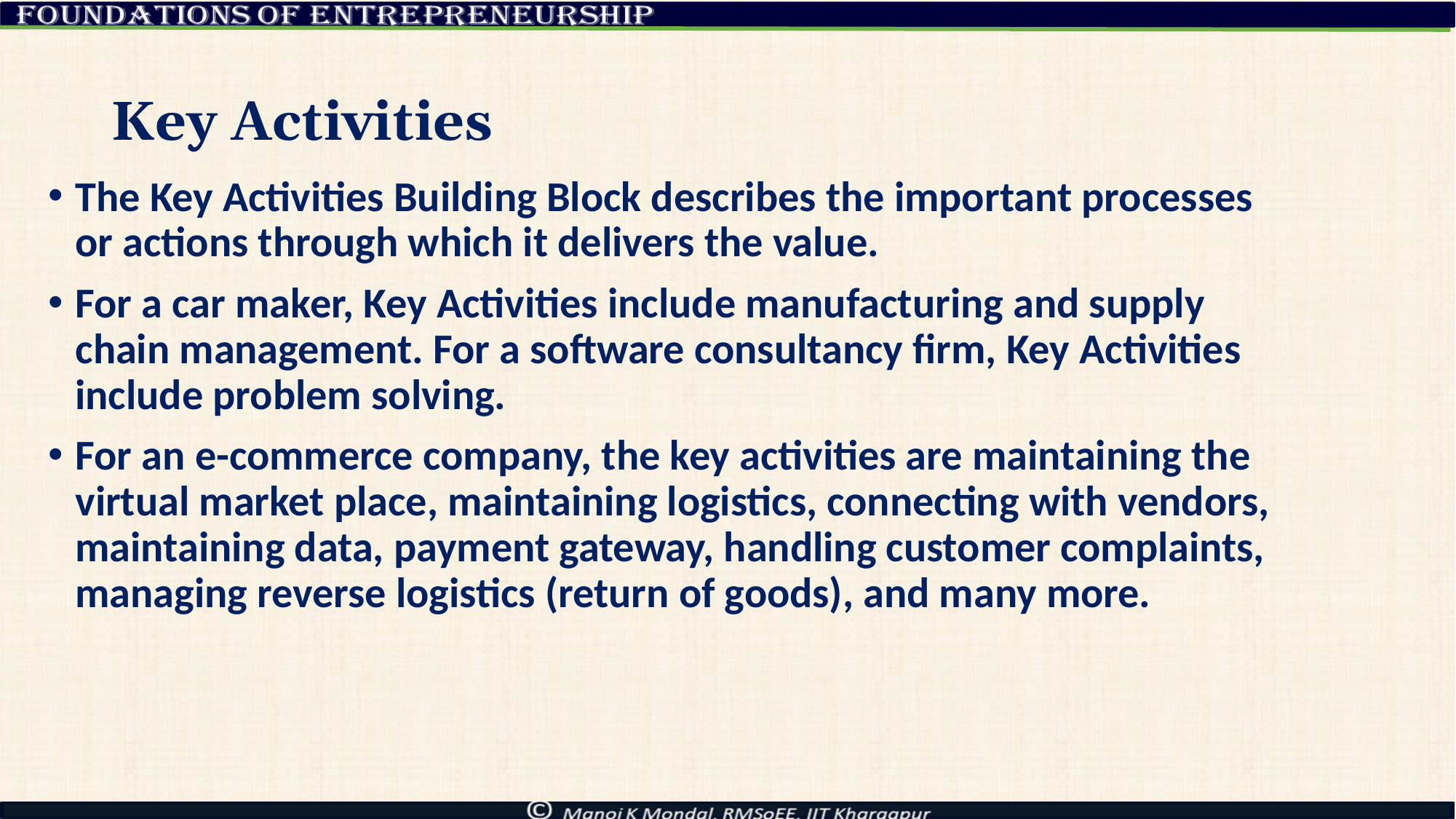

# Key Activities
The Key Activities Building Block describes the important processes or actions through which it delivers the value.
For a car maker, Key Activities include manufacturing and supply chain management. For a software consultancy firm, Key Activities include problem solving.
For an e-commerce company, the key activities are maintaining the virtual market place, maintaining logistics, connecting with vendors, maintaining data, payment gateway, handling customer complaints, managing reverse logistics (return of goods), and many more.